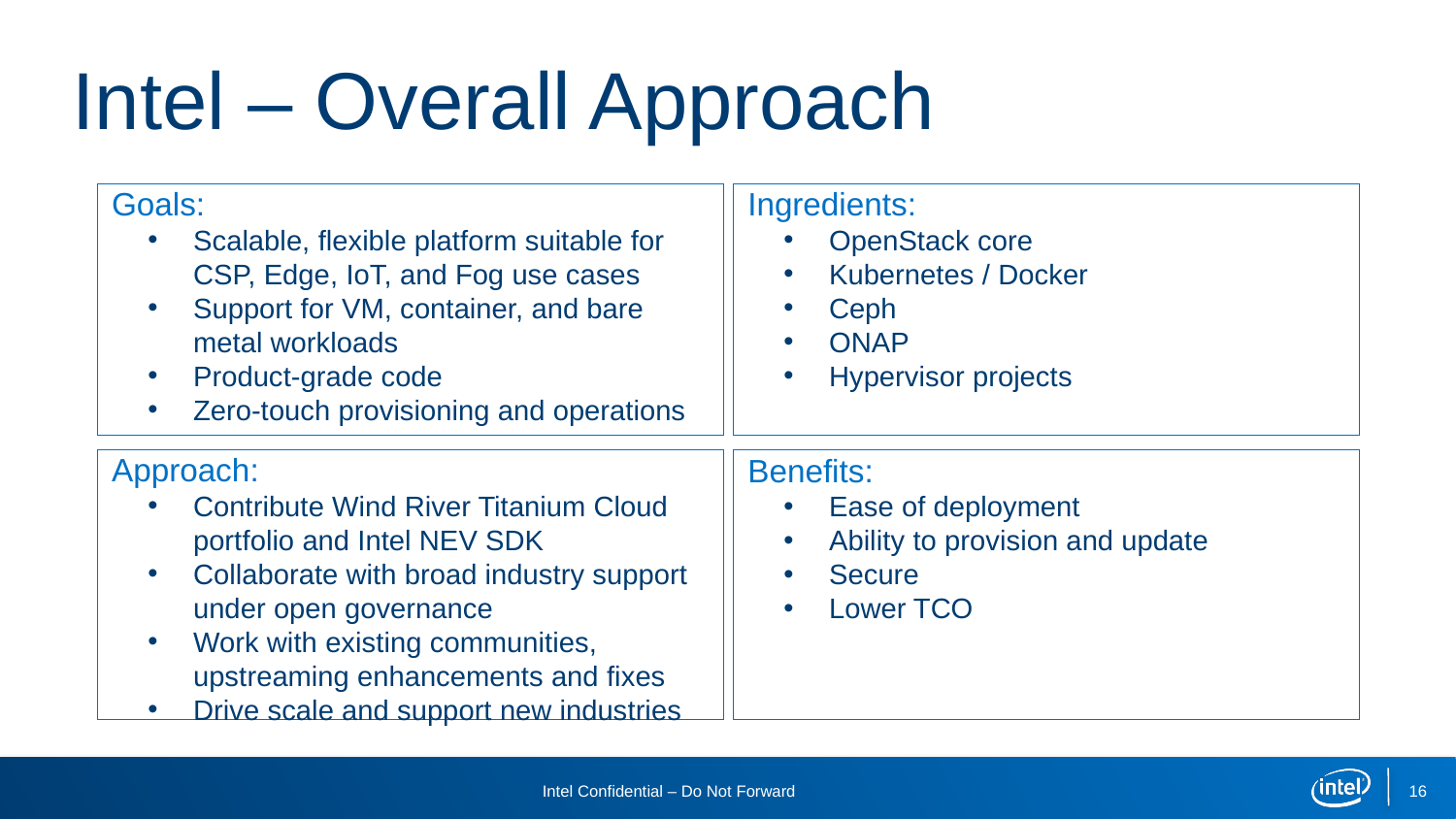

# Intel – Overall Approach
Goals:
Scalable, flexible platform suitable for CSP, Edge, IoT, and Fog use cases
Support for VM, container, and bare metal workloads
Product-grade code
Zero-touch provisioning and operations

Ingredients:
OpenStack core
Kubernetes / Docker
Ceph
ONAP
Hypervisor projects
Approach:
Contribute Wind River Titanium Cloud portfolio and Intel NEV SDK
Collaborate with broad industry support under open governance
Work with existing communities, upstreaming enhancements and fixes
Drive scale and support new industries
Benefits:
Ease of deployment
Ability to provision and update
Secure
Lower TCO